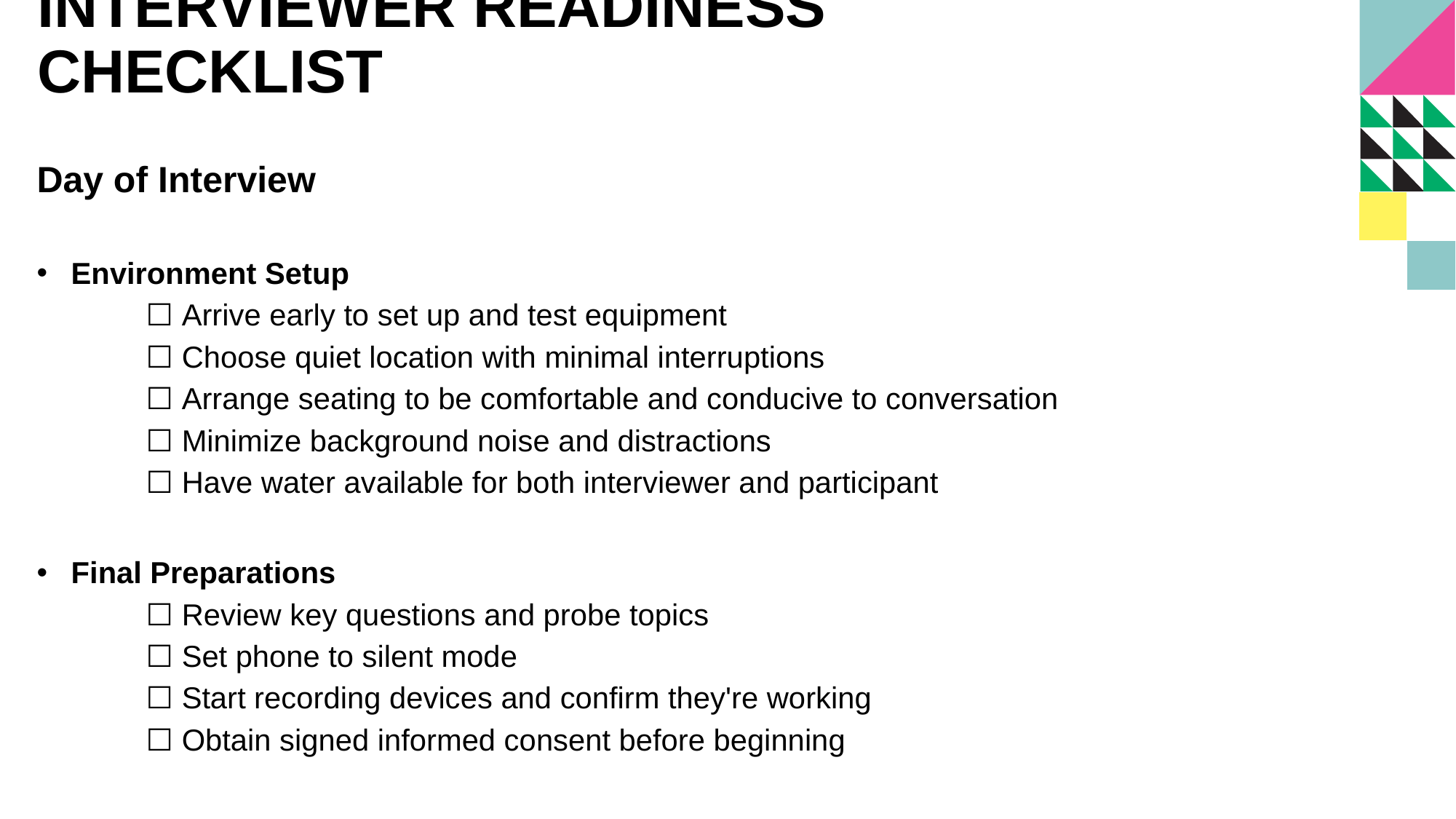

# Interviewer Readiness Checklist
Day of Interview

Environment Setup
	☐ Arrive early to set up and test equipment
	☐ Choose quiet location with minimal interruptions
	☐ Arrange seating to be comfortable and conducive to conversation
	☐ Minimize background noise and distractions
	☐ Have water available for both interviewer and participant

Final Preparations
	☐ Review key questions and probe topics
	☐ Set phone to silent mode
	☐ Start recording devices and confirm they're working
	☐ Obtain signed informed consent before beginning